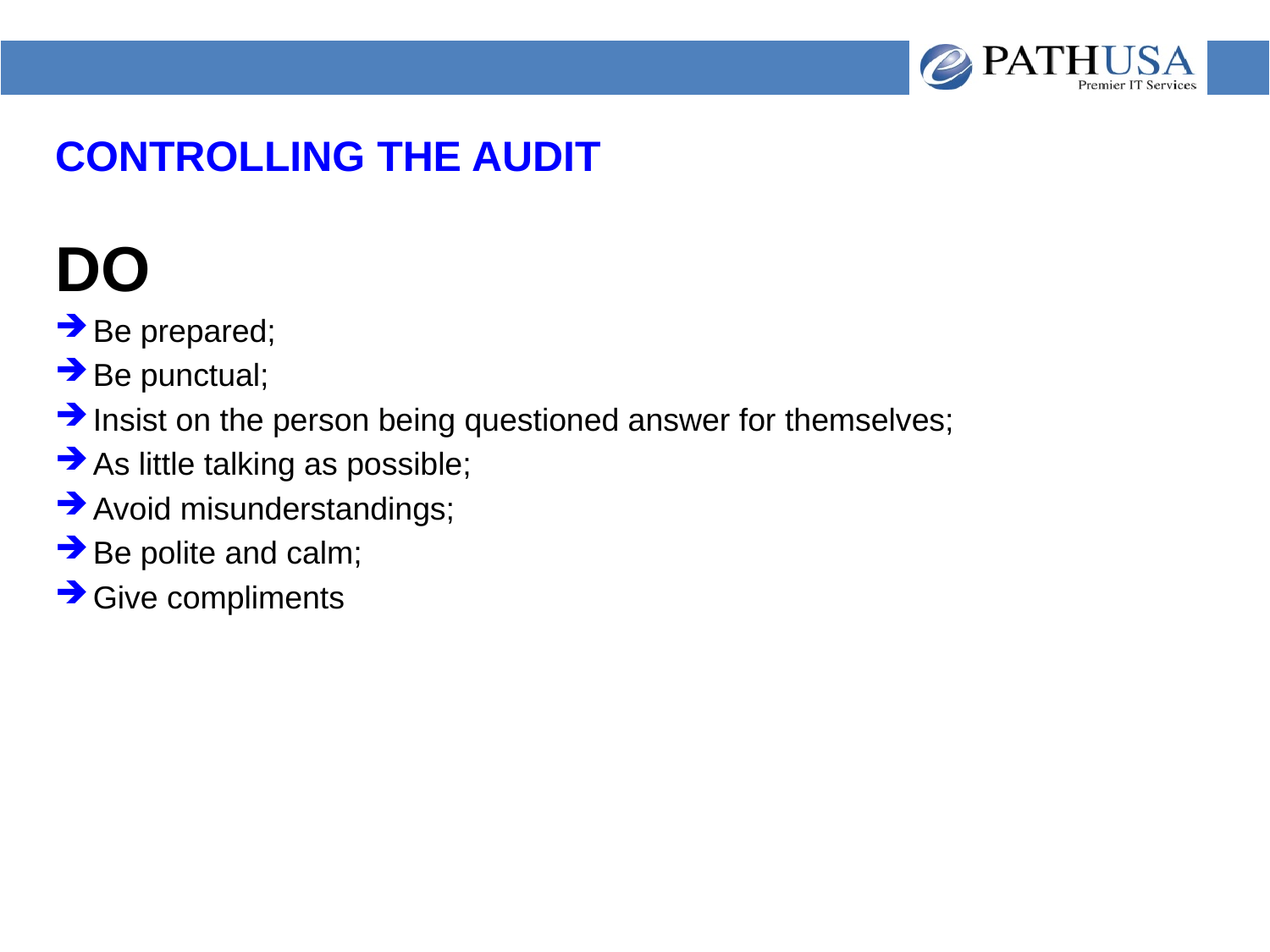

# CONTROLLING THE AUDIT
DO
Be prepared;
Be punctual;
Insist on the person being questioned answer for themselves;
As little talking as possible;
Avoid misunderstandings;
Be polite and calm;
Give compliments